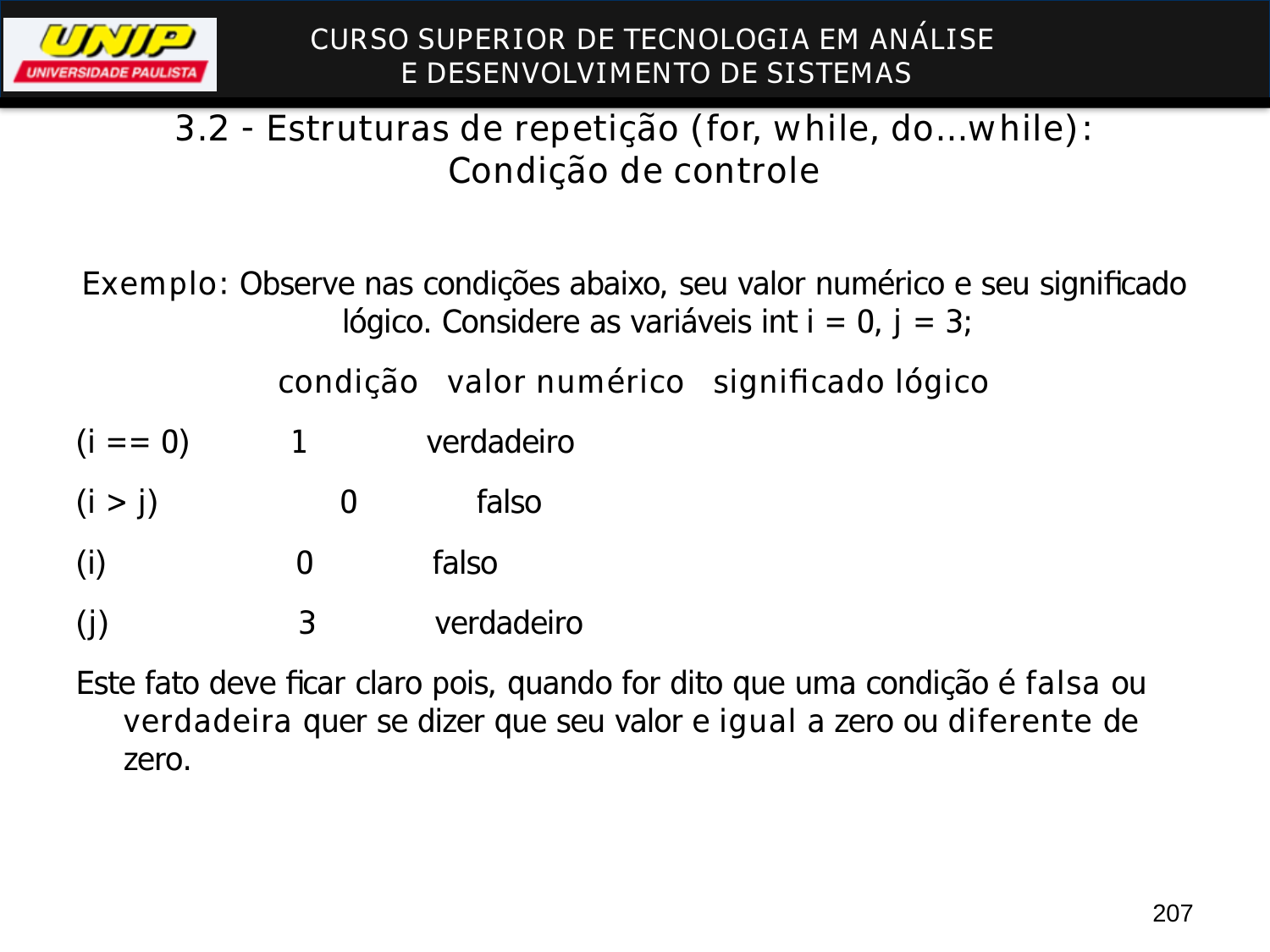

# 3.2 - Estruturas de repetição (for, while, do...while): Condição de controle

Exemplo: Observe nas condições abaixo, seu valor numérico e seu significado lógico. Considere as variáveis int i = 0, j = 3;
condição   valor numérico   significado lógico
(i == 0)          1            verdadeiro
(i > j) 	         0            falso
(i)                   0            falso
(j)                   3            verdadeiro
Este fato deve ficar claro pois, quando for dito que uma condição é falsa ou verdadeira quer se dizer que seu valor e igual a zero ou diferente de zero.
207